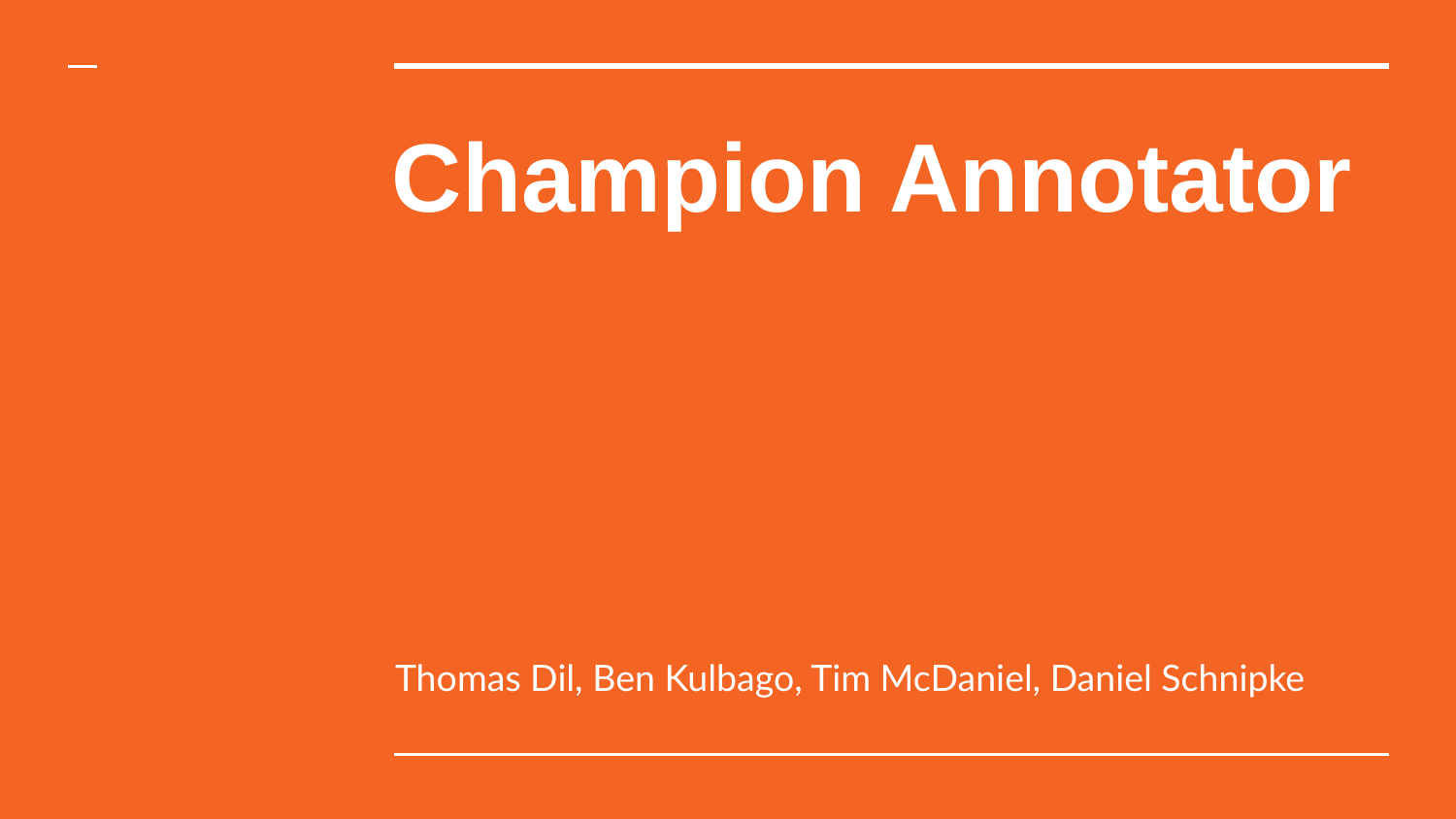

# Champion Annotator
Thomas Dil, Ben Kulbago, Tim McDaniel, Daniel Schnipke